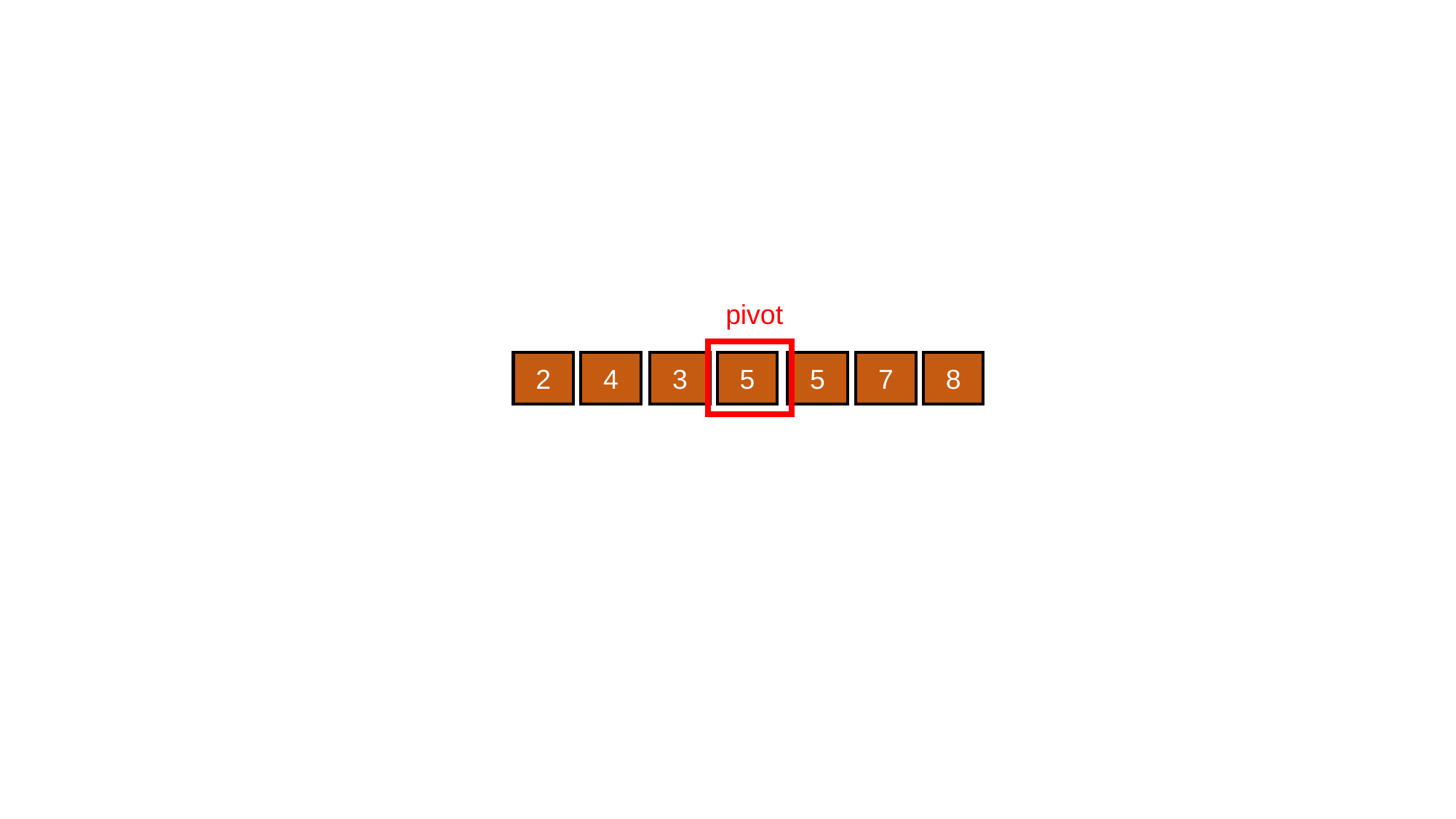

pivot

2
4
3
5
5
7
8